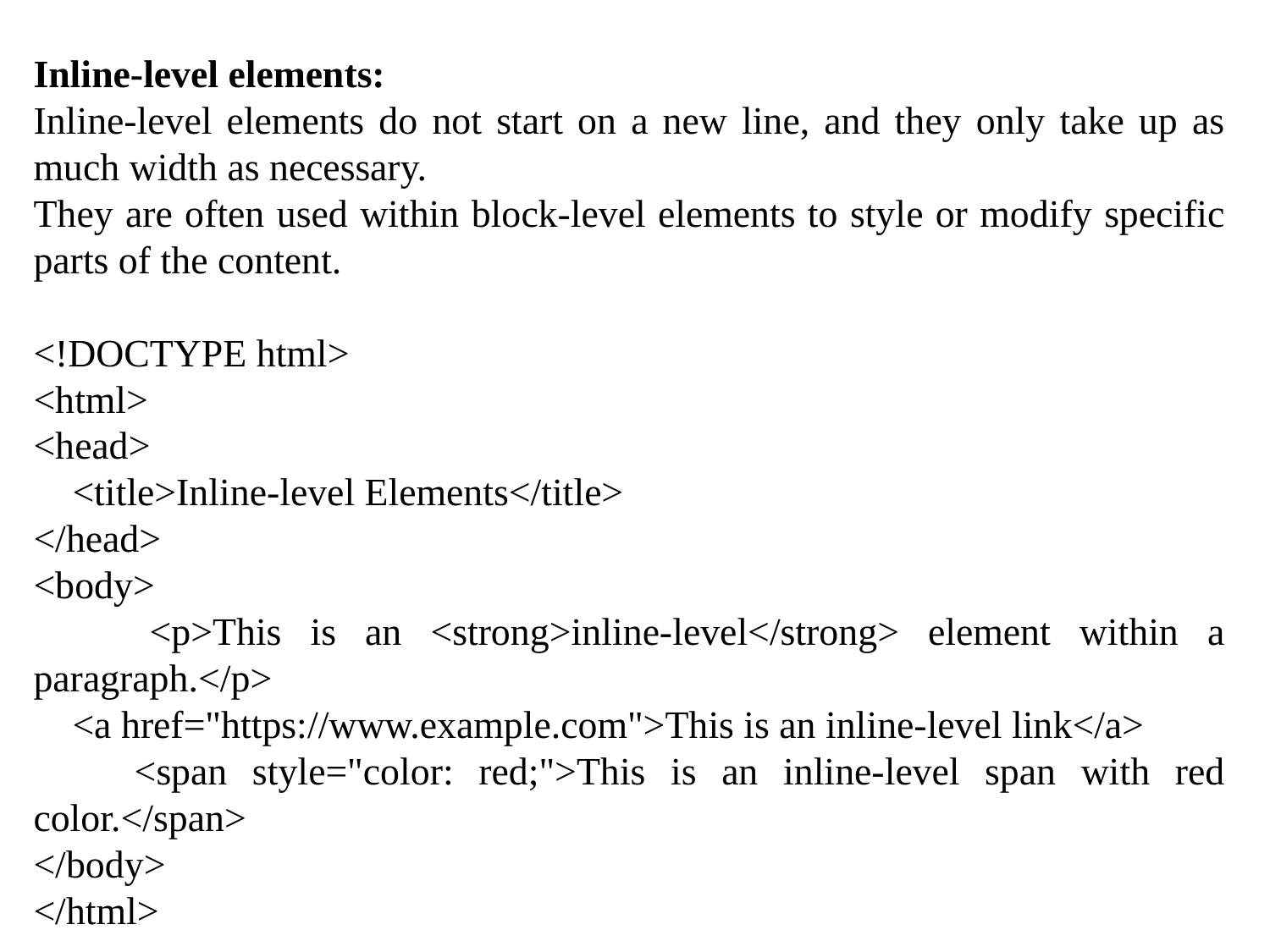

Inline-level elements:
Inline-level elements do not start on a new line, and they only take up as much width as necessary.
They are often used within block-level elements to style or modify specific parts of the content.

<!DOCTYPE html>
<html>
<head>
    <title>Inline-level Elements</title>
</head>
<body>
    <p>This is an <strong>inline-level</strong> element within a paragraph.</p>
    <a href="https://www.example.com">This is an inline-level link</a>
    <span style="color: red;">This is an inline-level span with red color.</span>
</body>
</html>